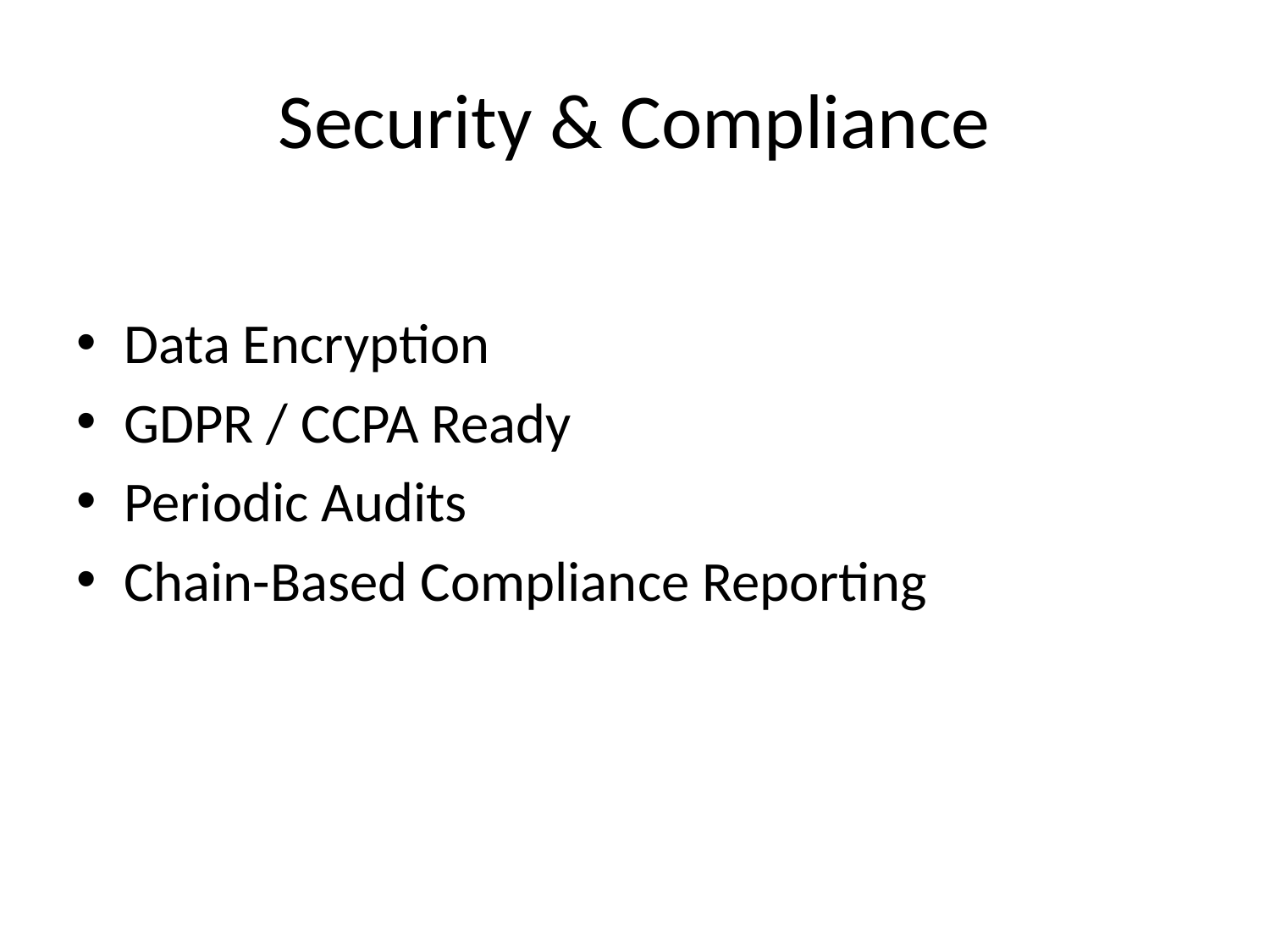

# Security & Compliance

Data Encryption
GDPR / CCPA Ready
Periodic Audits
Chain-Based Compliance Reporting